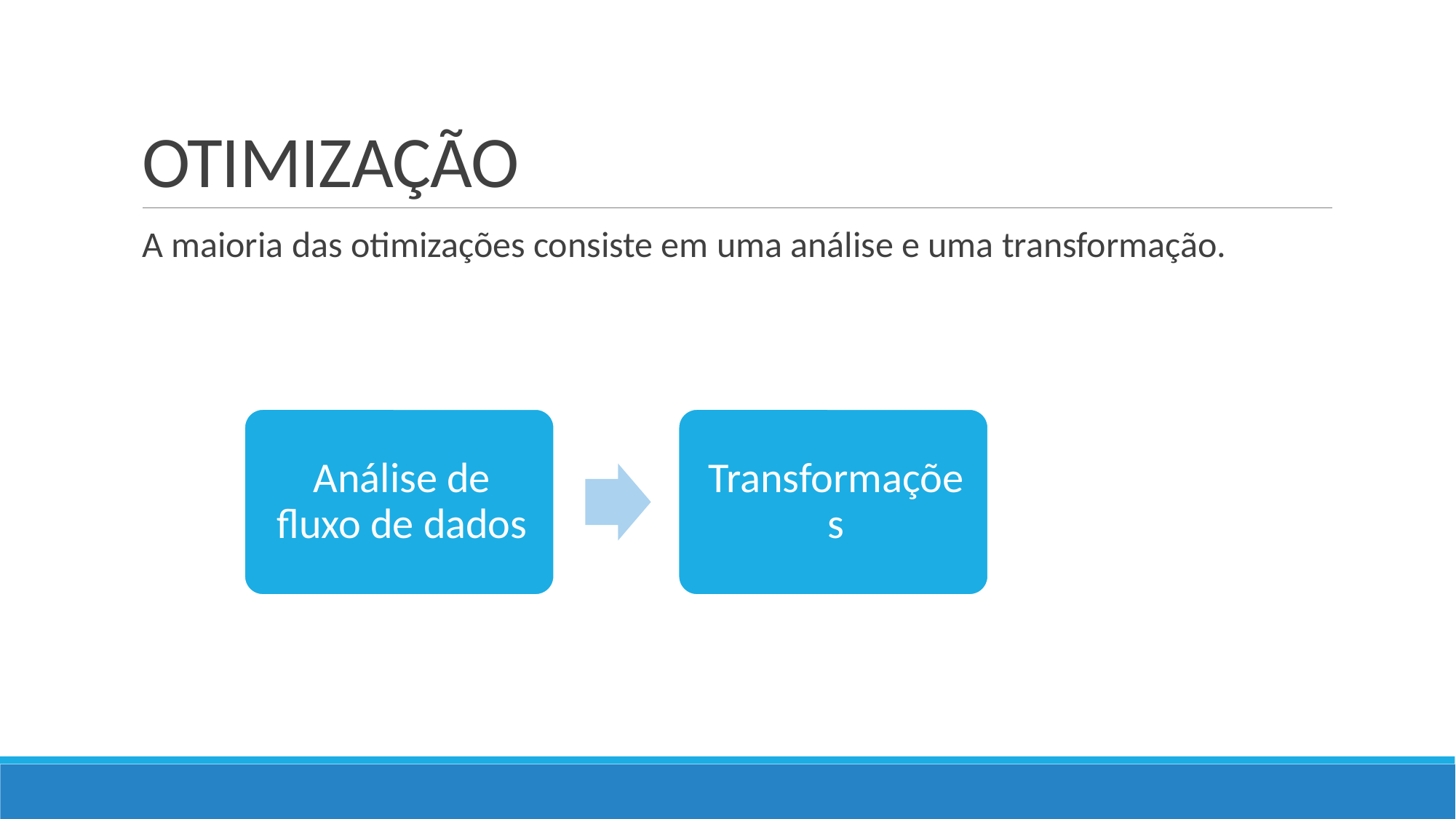

# OTIMIZAÇÃO
A maioria das otimizações consiste em uma análise e uma transformação.
Análise de fluxo de dados

Transformações